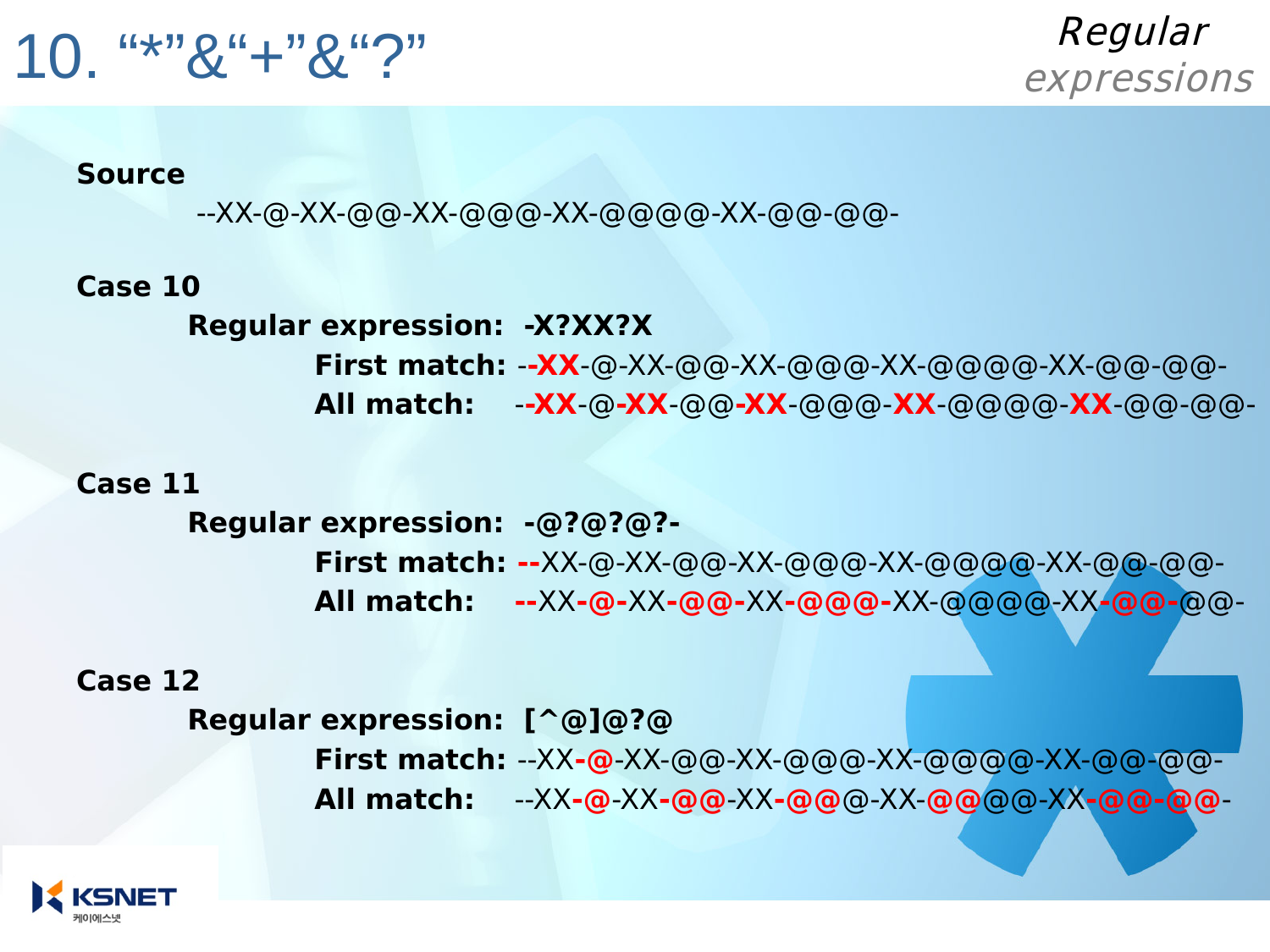

# 10. “*”&“+”&“?”

Source
		 --XX-@-XX-@@-XX-@@@-XX-@@@@-XX-@@-@@-
Case 10
		Regular expression:  -X?XX?X
			First match: --XX-@-XX-@@-XX-@@@-XX-@@@@-XX-@@-@@-
			All match:    --XX-@-XX-@@-XX-@@@-XX-@@@@-XX-@@-@@-

Case 11
		Regular expression:  -@?@?@?-
			First match: --XX-@-XX-@@-XX-@@@-XX-@@@@-XX-@@-@@-
			All match:    --XX-@-XX-@@-XX-@@@-XX-@@@@-XX-@@-@@-

Case 12
		Regular expression:  [^@]@?@
			First match: --XX-@-XX-@@-XX-@@@-XX-@@@@-XX-@@-@@-
			All match:    --XX-@-XX-@@-XX-@@@-XX-@@@@-XX-@@-@@-